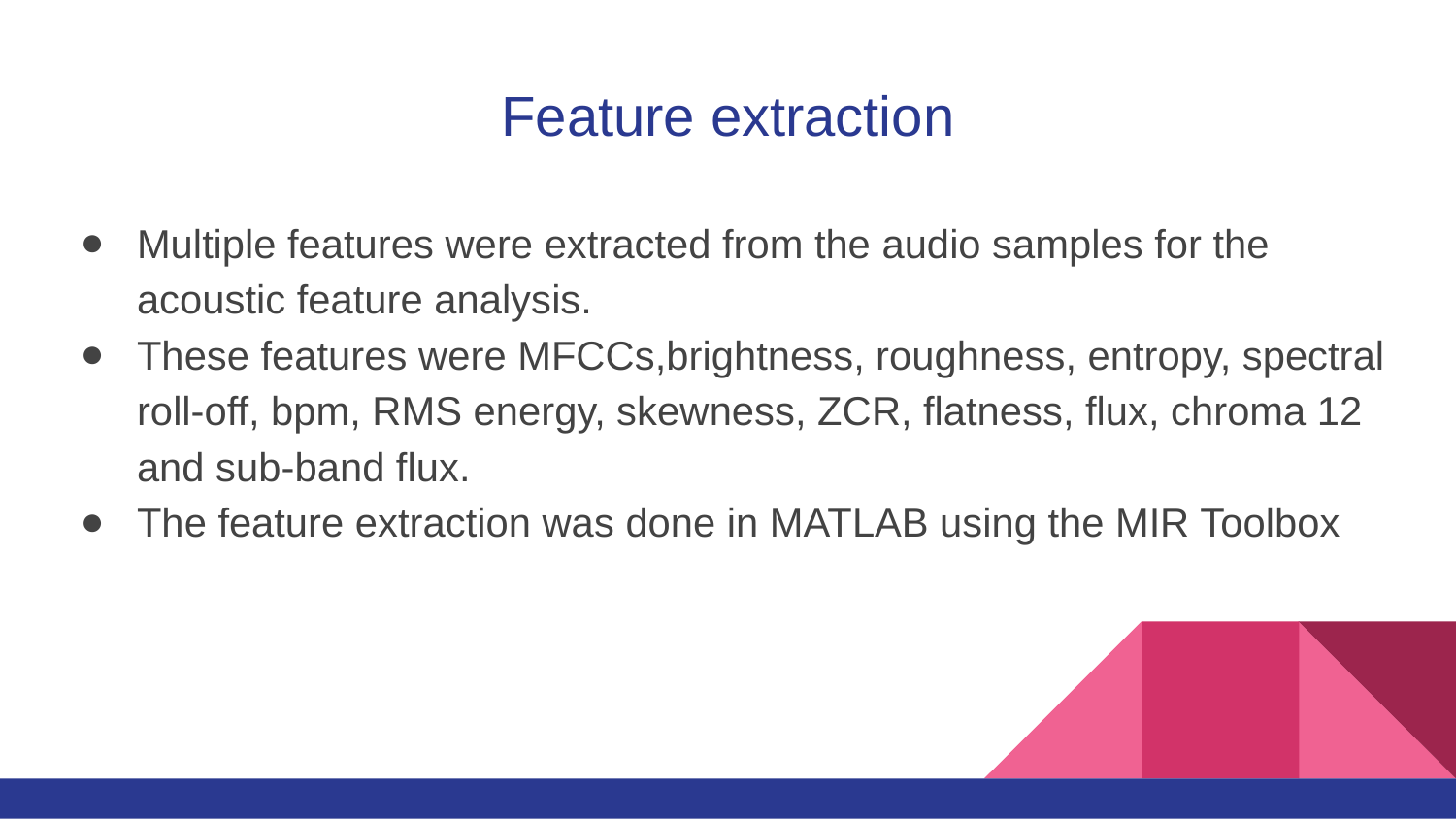

# Feature extraction
Multiple features were extracted from the audio samples for the acoustic feature analysis.
These features were MFCCs,brightness, roughness, entropy, spectral roll-off, bpm, RMS energy, skewness, ZCR, flatness, flux, chroma 12 and sub-band flux.
The feature extraction was done in MATLAB using the MIR Toolbox